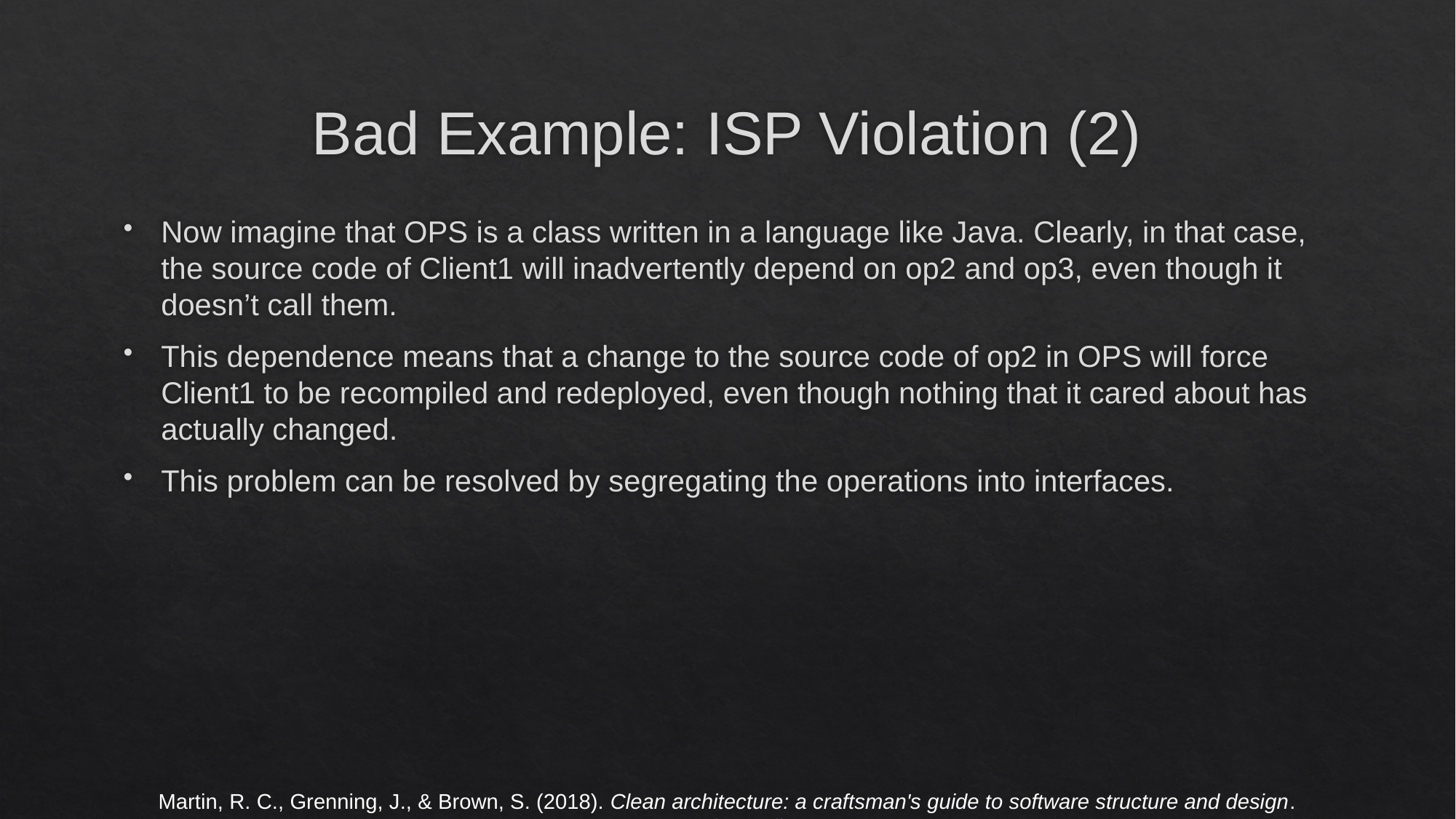

# Bad Example: ISP Violation (2)
Now imagine that OPS is a class written in a language like Java. Clearly, in that case, the source code of Client1 will inadvertently depend on op2 and op3, even though it doesn’t call them.
This dependence means that a change to the source code of op2 in OPS will force Client1 to be recompiled and redeployed, even though nothing that it cared about has actually changed.
This problem can be resolved by segregating the operations into interfaces.
Martin, R. C., Grenning, J., & Brown, S. (2018). Clean architecture: a craftsman's guide to software structure and design. Prentice Hall.